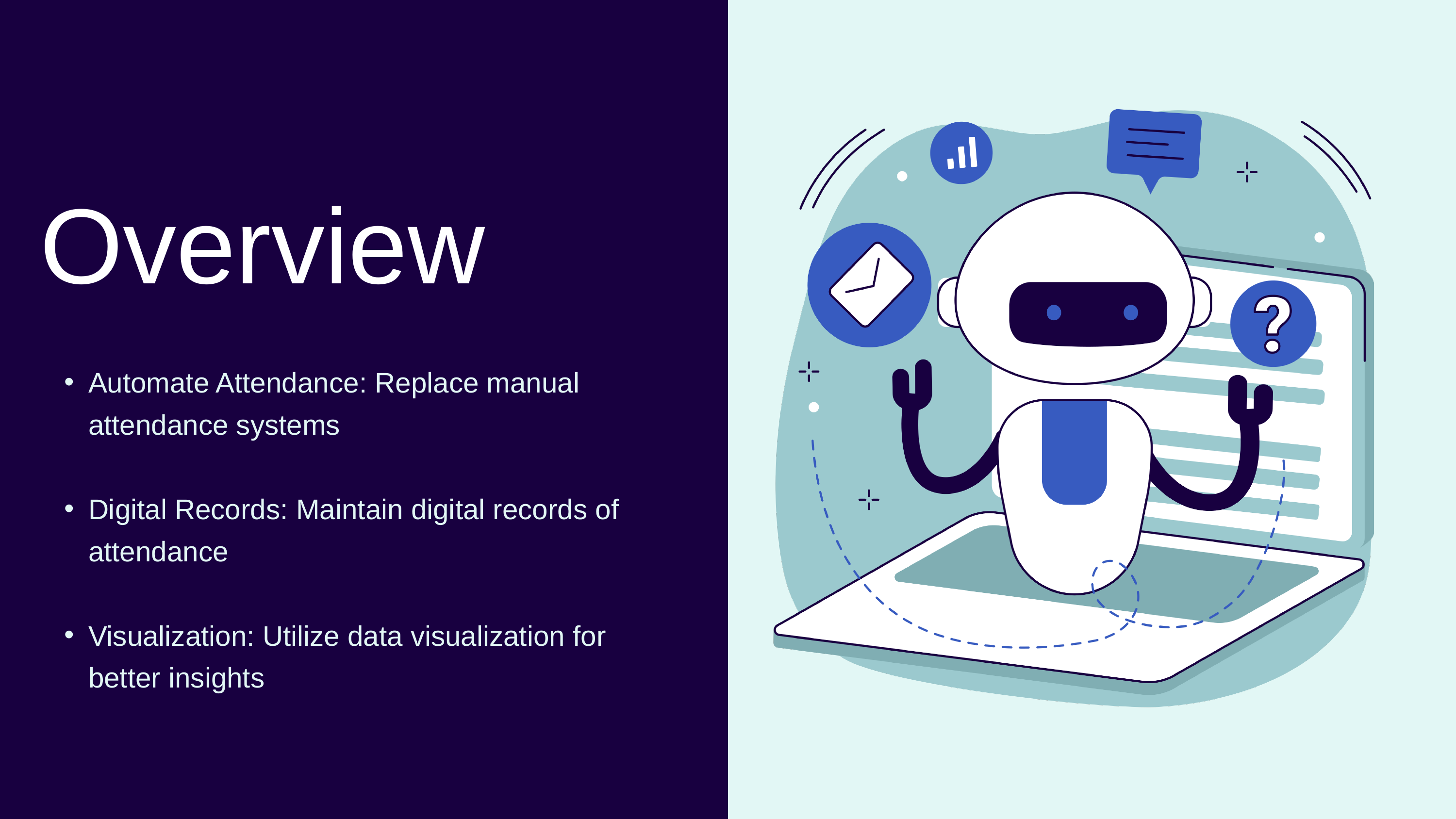

Overview
Automate Attendance: Replace manual attendance systems

Digital Records: Maintain digital records of attendance

Visualization: Utilize data visualization for better insights